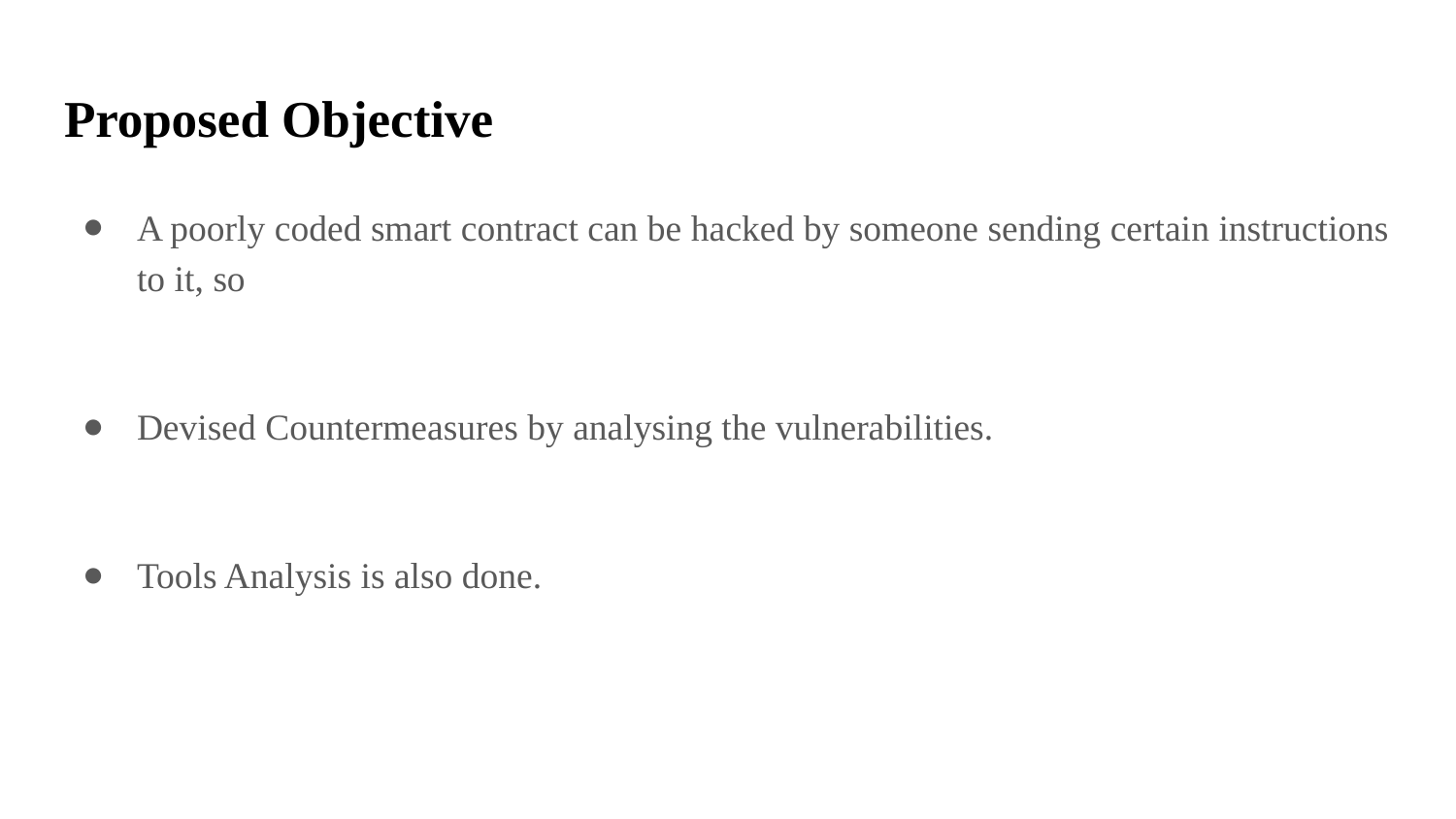

# Proposed Objective
A poorly coded smart contract can be hacked by someone sending certain instructions to it, so

Devised Countermeasures by analysing the vulnerabilities.

Tools Analysis is also done.